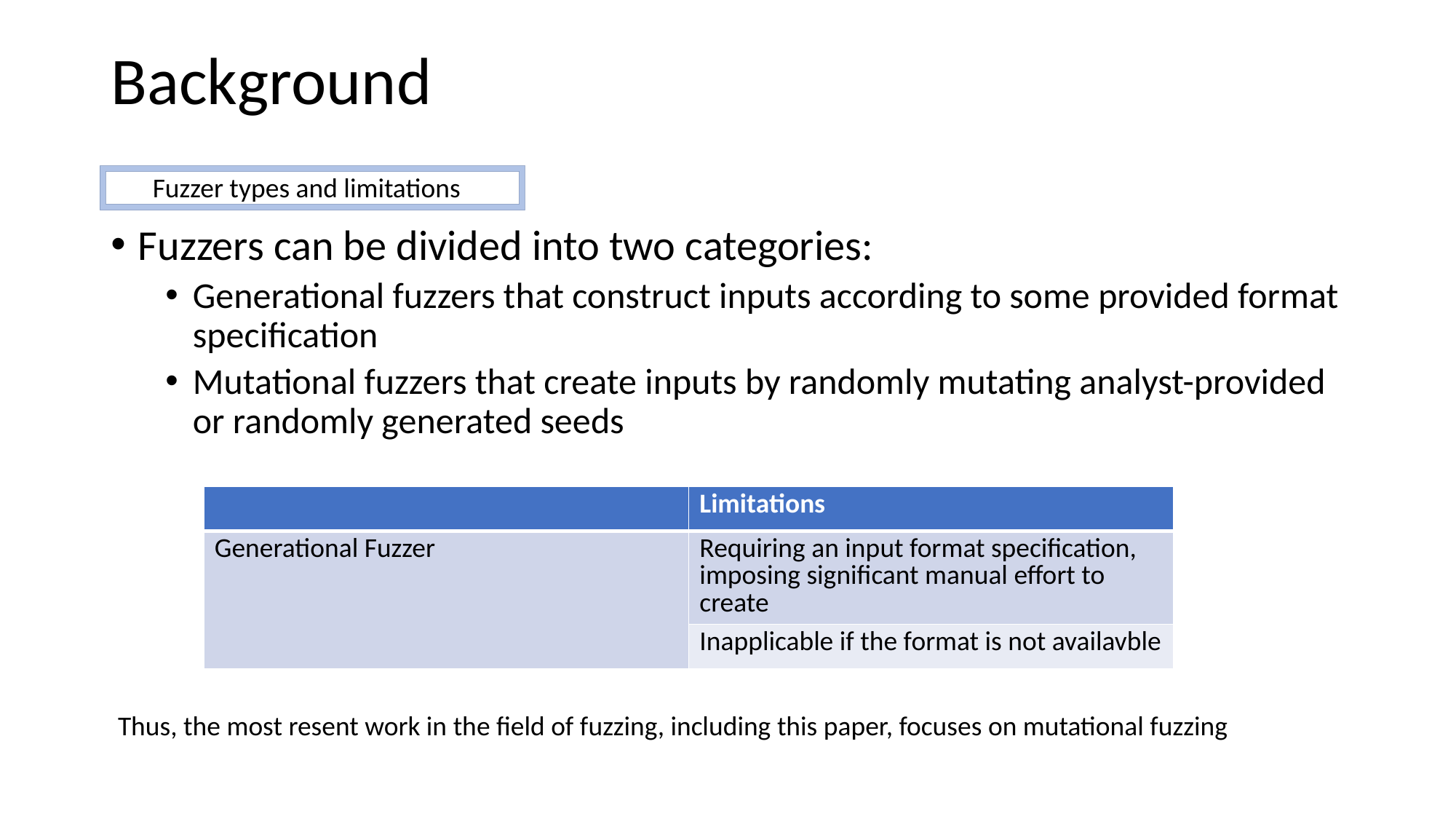

# Background
Fuzzer types and limitations

Fuzzers can be divided into two categories:
Generational fuzzers that construct inputs according to some provided format specification
Mutational fuzzers that create inputs by randomly mutating analyst-provided or randomly generated seeds

|  | Limitations |
| --- | --- |
| Generational Fuzzer | Requiring an input format specification, imposing significant manual effort to create |
|  | Inapplicable if the format is not availavble |
Thus, the most resent work in the field of fuzzing, including this paper, focuses on mutational fuzzing